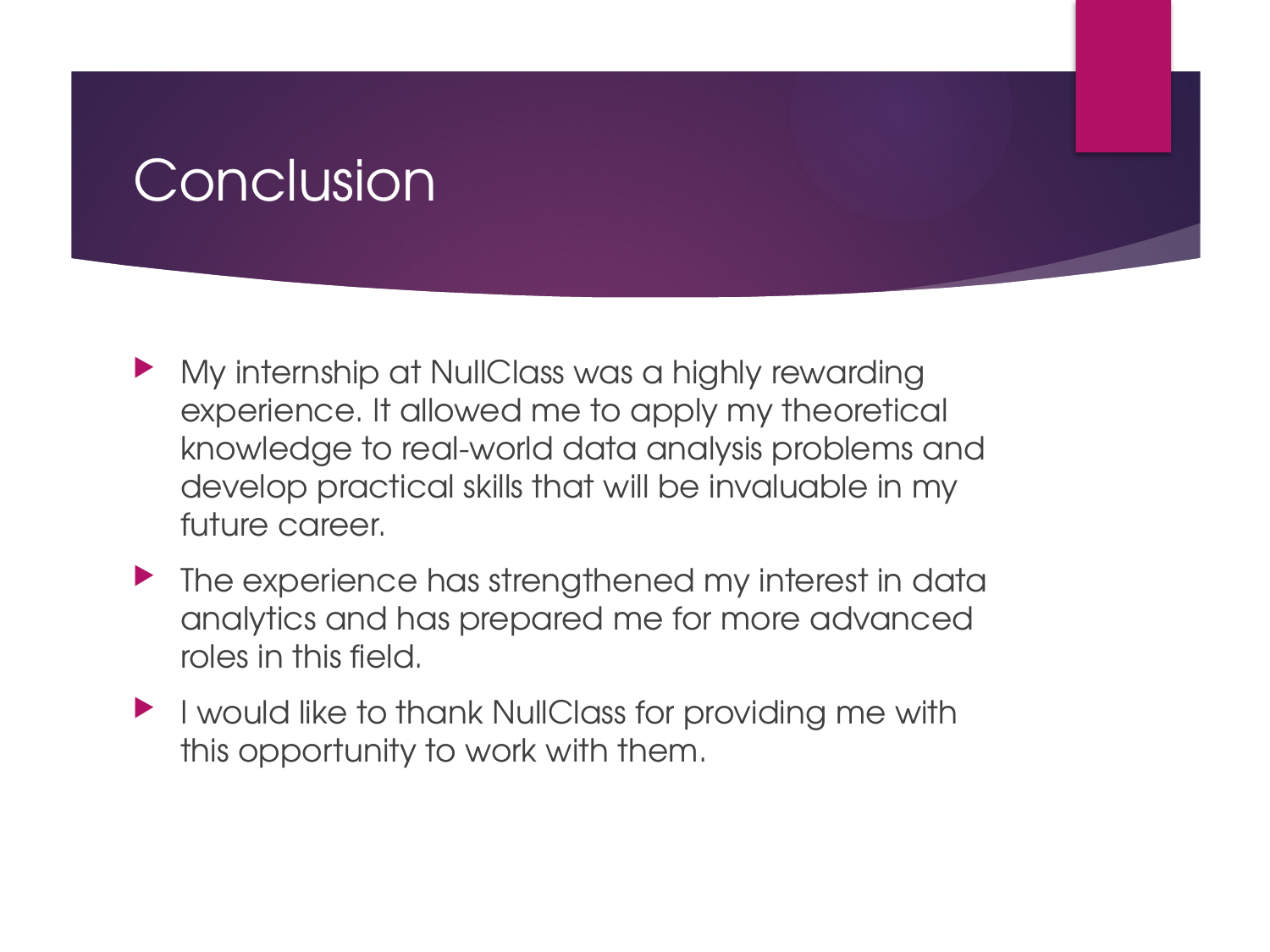

# Conclusion
My internship at NullClass was a highly rewarding experience. It allowed me to apply my theoretical knowledge to real-world data analysis problems and develop practical skills that will be invaluable in my future career.
The experience has strengthened my interest in data analytics and has prepared me for more advanced roles in this field.
I would like to thank NullClass for providing me with this opportunity to work with them.